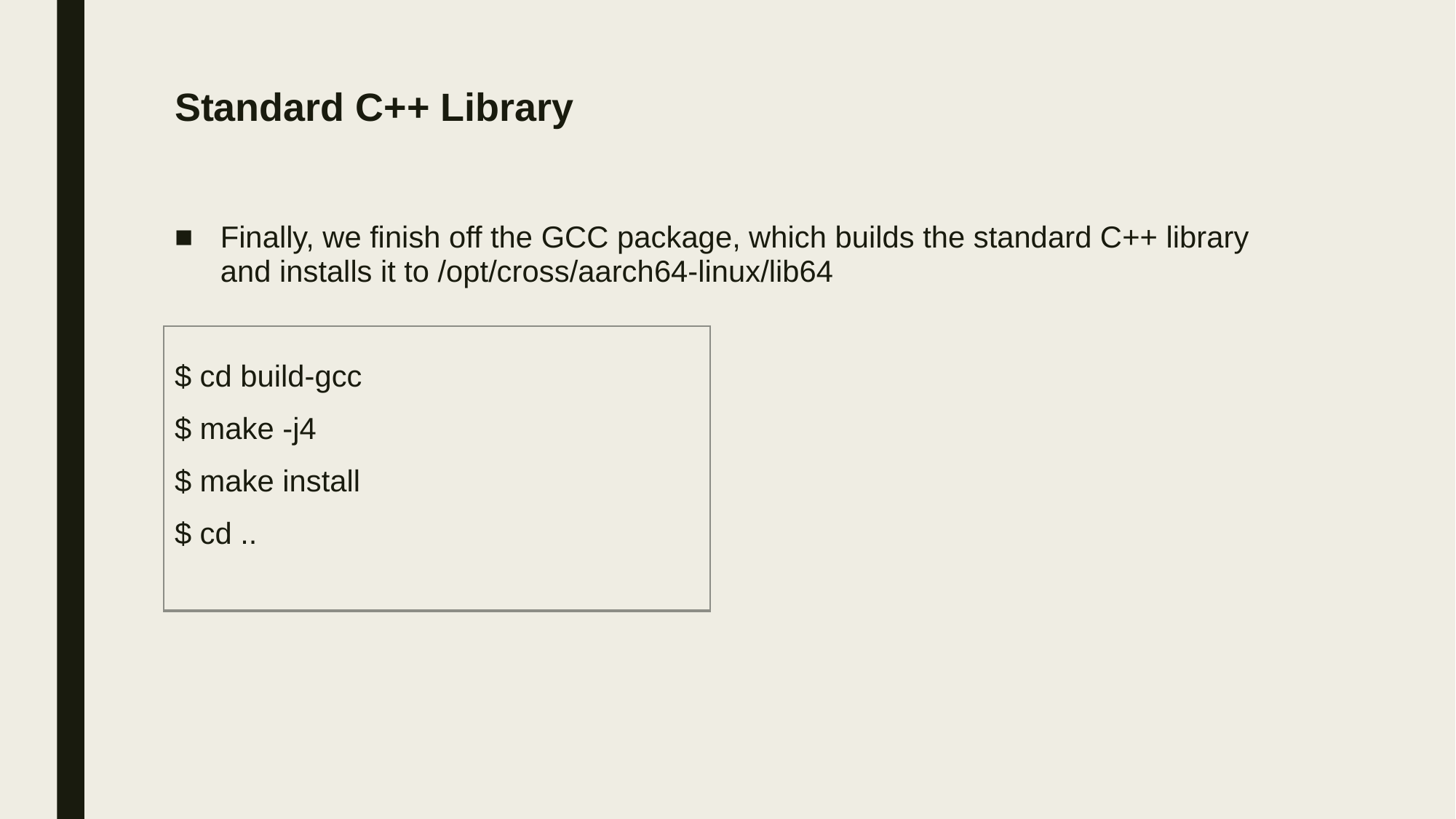

# Standard C++ Library
Finally, we finish off the GCC package, which builds the standard C++ library and installs it to /opt/cross/aarch64-linux/lib64

$ cd build-gcc
$ make -j4
$ make install
$ cd ..

|  |
| --- |